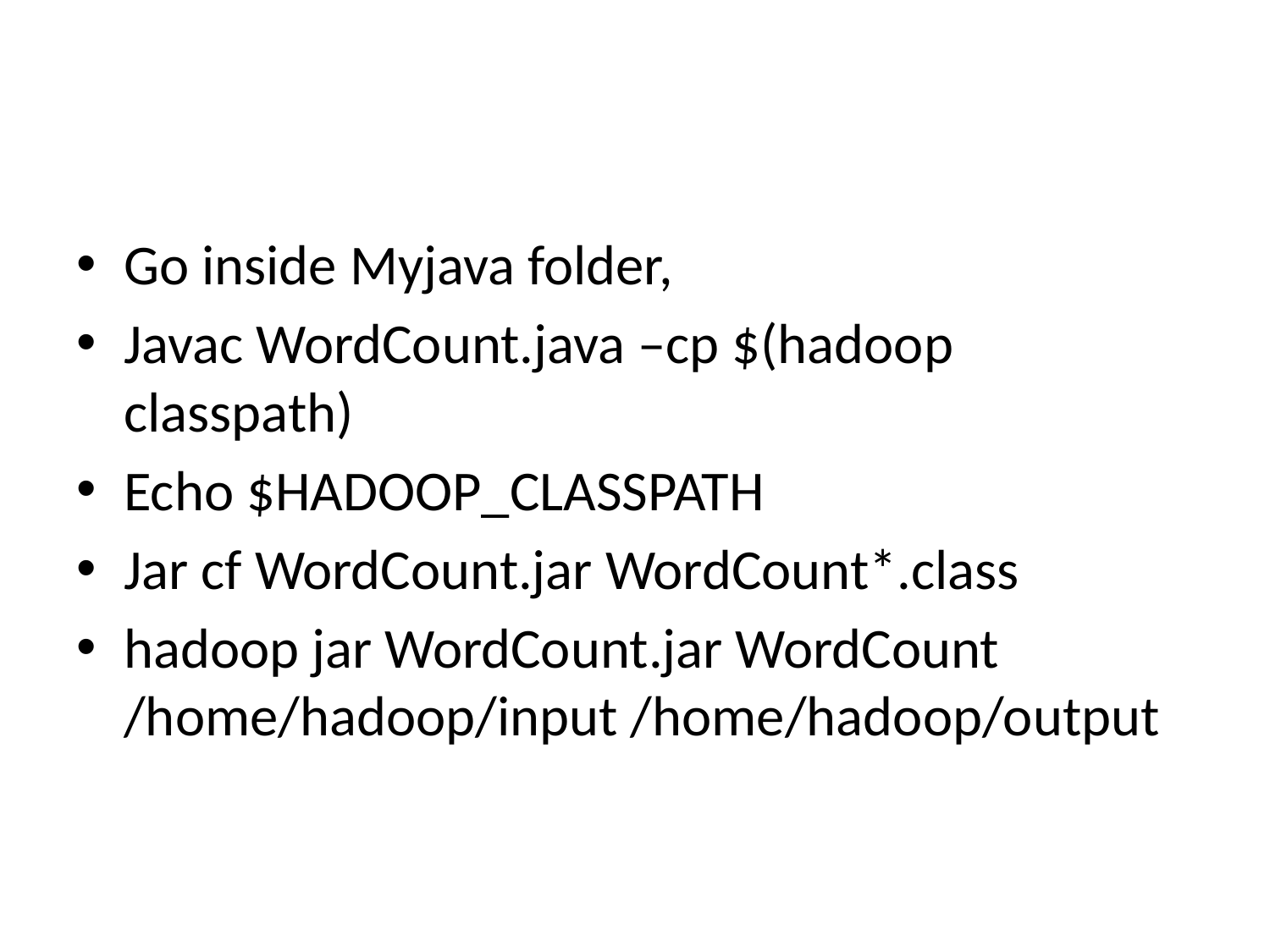

Go inside Myjava folder,
Javac WordCount.java –cp $(hadoop classpath)
Echo $HADOOP_CLASSPATH
Jar cf WordCount.jar WordCount*.class
hadoop jar WordCount.jar WordCount /home/hadoop/input /home/hadoop/output